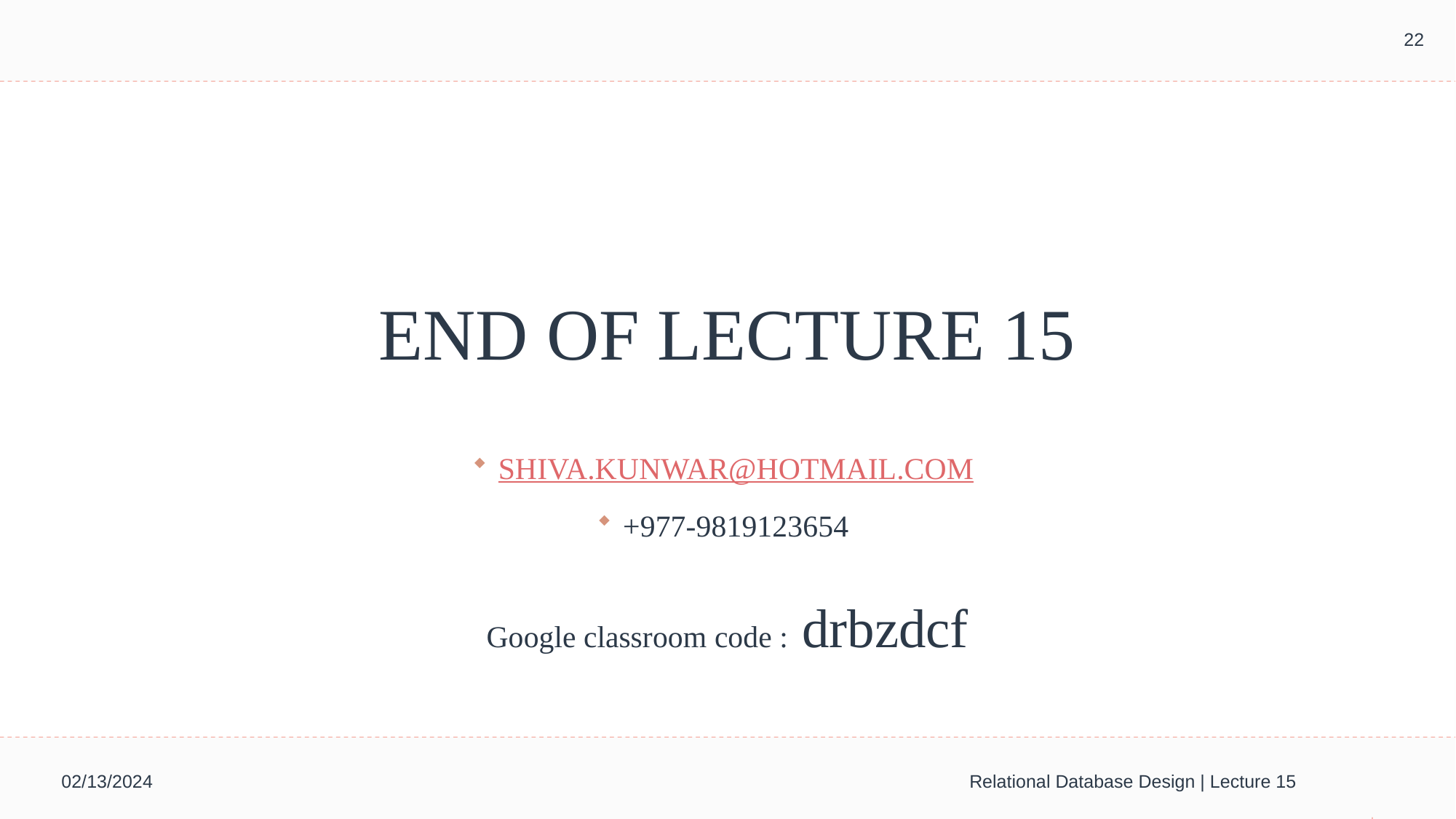

22
# END OF LECTURE 15

SHIVA.KUNWAR@HOTMAIL.COM
+977-9819123654

Google classroom code : drbzdcf
02/13/2024
Relational Database Design | Lecture 15